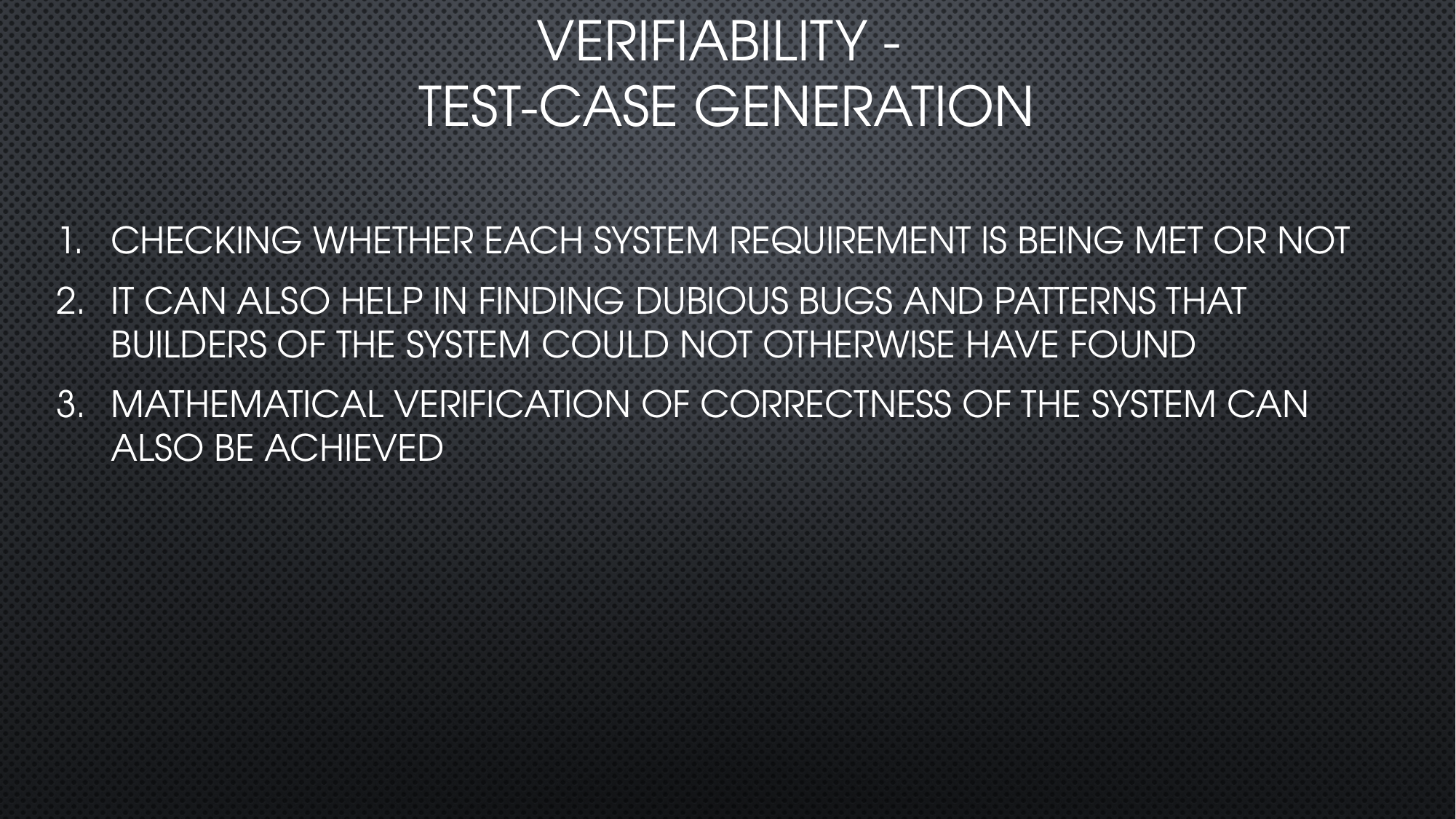

# Verifiability - TEST-CASE GENERATION
checking whether each system requirement is being met or not
It can also help in finding dubious bugs and patterns that builders of the system could not otherwise have found
Mathematical verification of correctness of the system can also be achieved